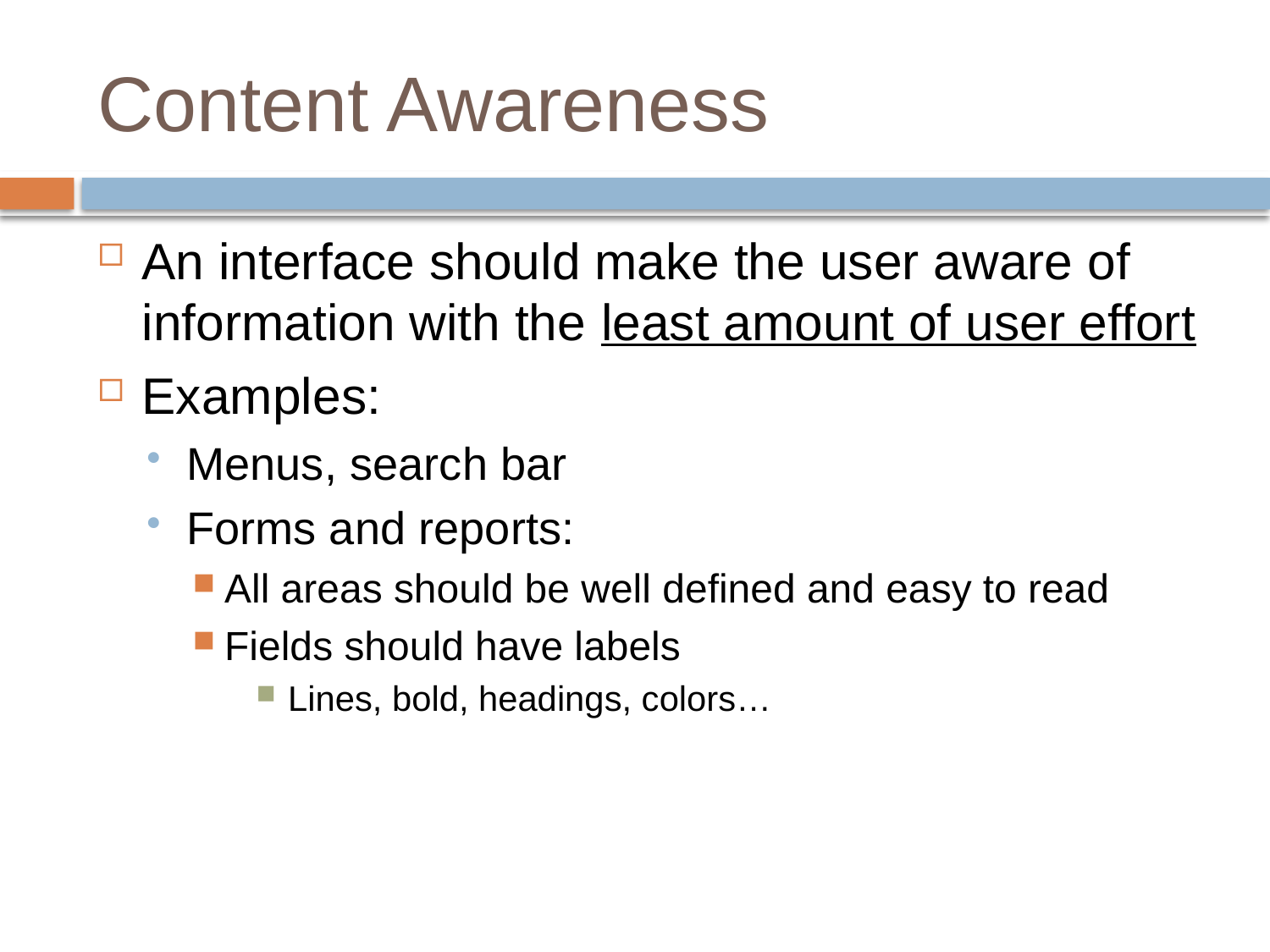

# Content Awareness
An interface should make the user aware of information with the least amount of user effort
Examples:
Menus, search bar
Forms and reports:
All areas should be well defined and easy to read
Fields should have labels
Lines, bold, headings, colors…